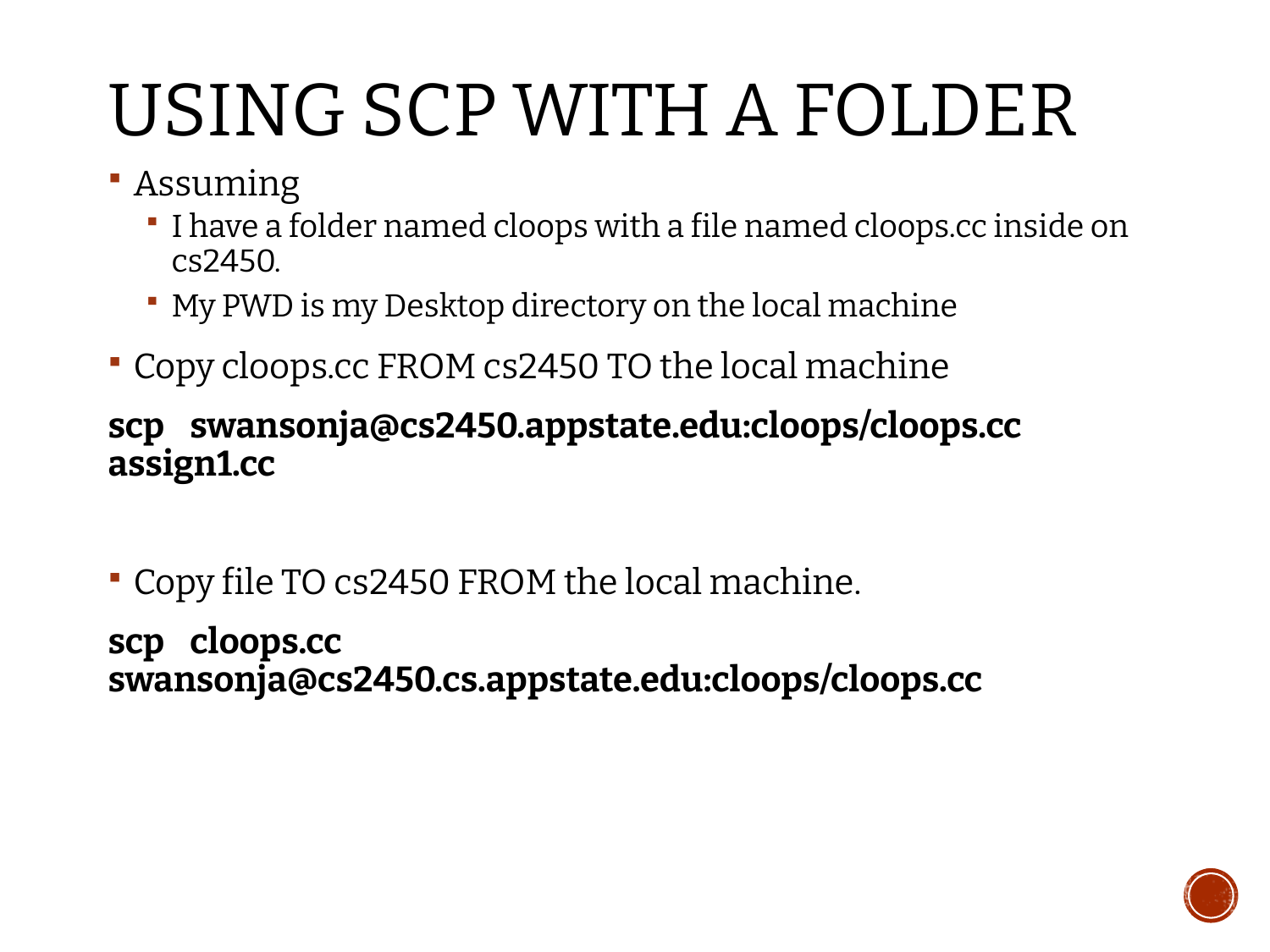

# Using SCp with a folder
Assuming
I have a folder named cloops with a file named cloops.cc inside on cs2450.
My PWD is my Desktop directory on the local machine
Copy cloops.cc FROM cs2450 TO the local machine
scp    swansonja@cs2450.appstate.edu:cloops/cloops.cc    assign1.cc

Copy file TO cs2450 FROM the local machine.
scp    cloops.cc   swansonja@cs2450.cs.appstate.edu:cloops/cloops.cc